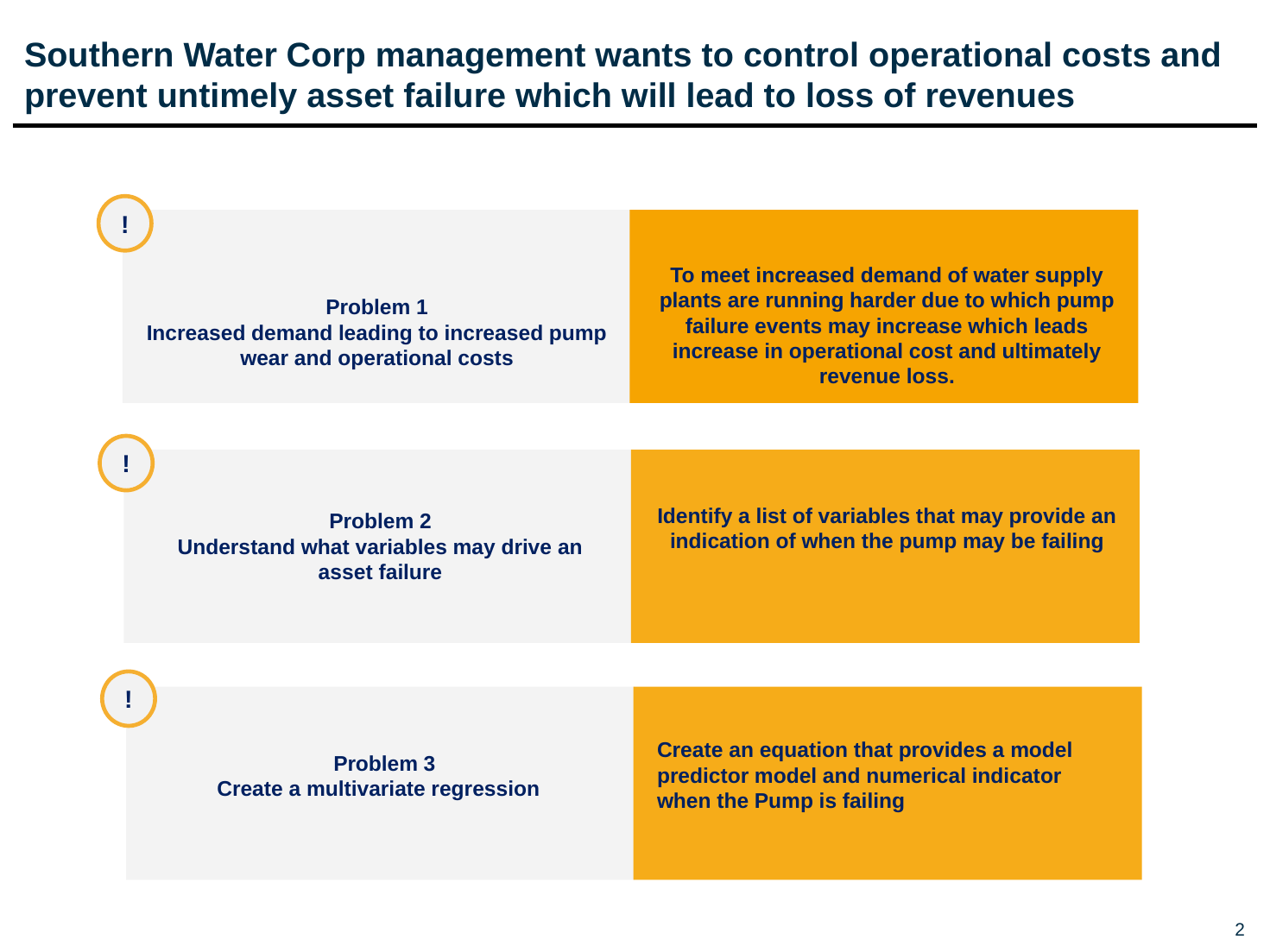

# Southern Water Corp management wants to control operational costs and prevent untimely asset failure which will lead to loss of revenues
!

To meet increased demand of water supply plants are running harder due to which pump failure events may increase which leads increase in operational cost and ultimately revenue loss.
Problem 1
Increased demand leading to increased pump wear and operational costs
!

Identify a list of variables that may provide an indication of when the pump may be failing
Problem 2
Understand what variables may drive an asset failure
!

Create an equation that provides a model predictor model and numerical indicator when the Pump is failing
Problem 3
Create a multivariate regression